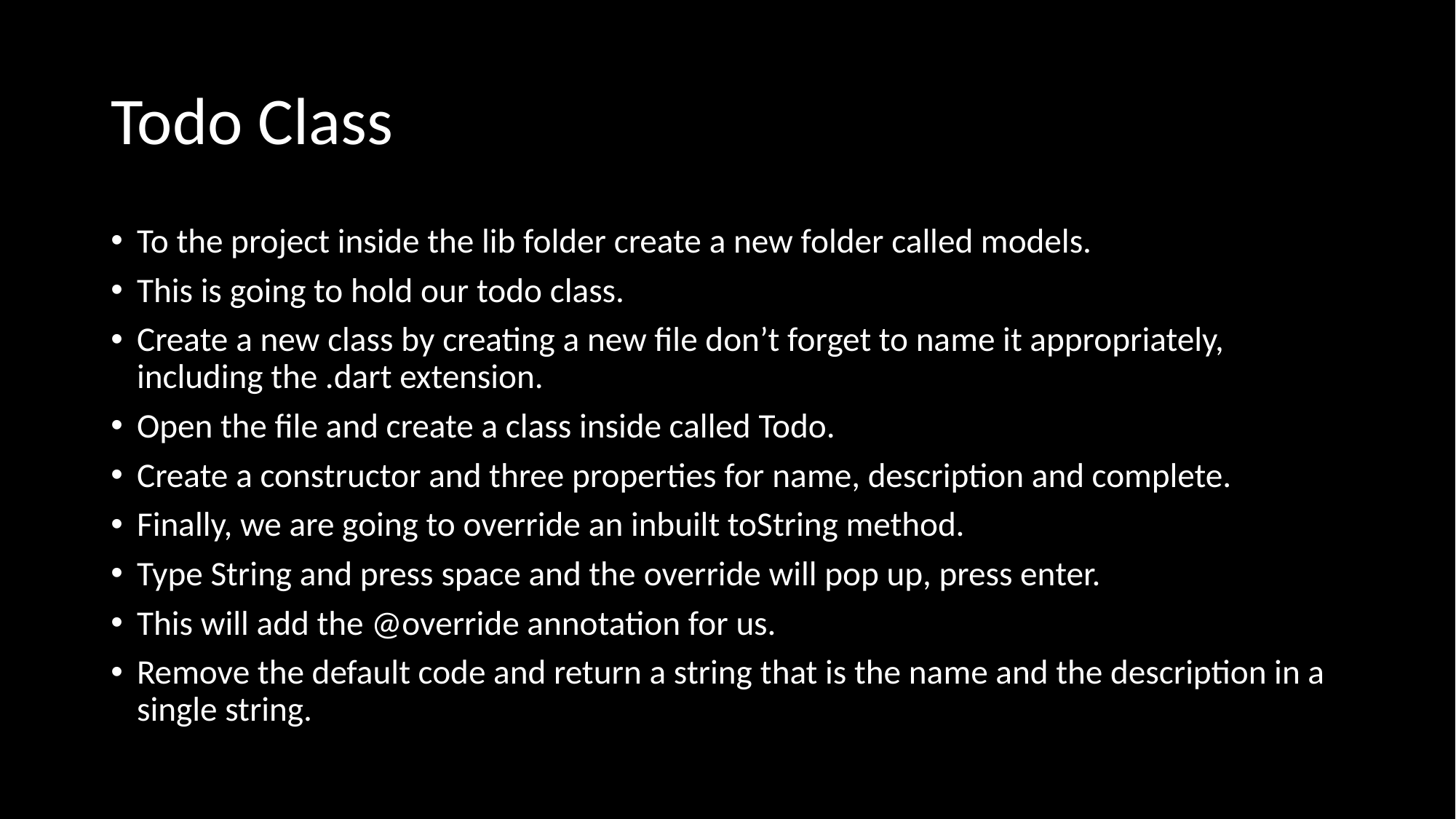

# Todo Class
To the project inside the lib folder create a new folder called models.
This is going to hold our todo class.
Create a new class by creating a new file don’t forget to name it appropriately, including the .dart extension.
Open the file and create a class inside called Todo.
Create a constructor and three properties for name, description and complete.
Finally, we are going to override an inbuilt toString method.
Type String and press space and the override will pop up, press enter.
This will add the @override annotation for us.
Remove the default code and return a string that is the name and the description in a single string.